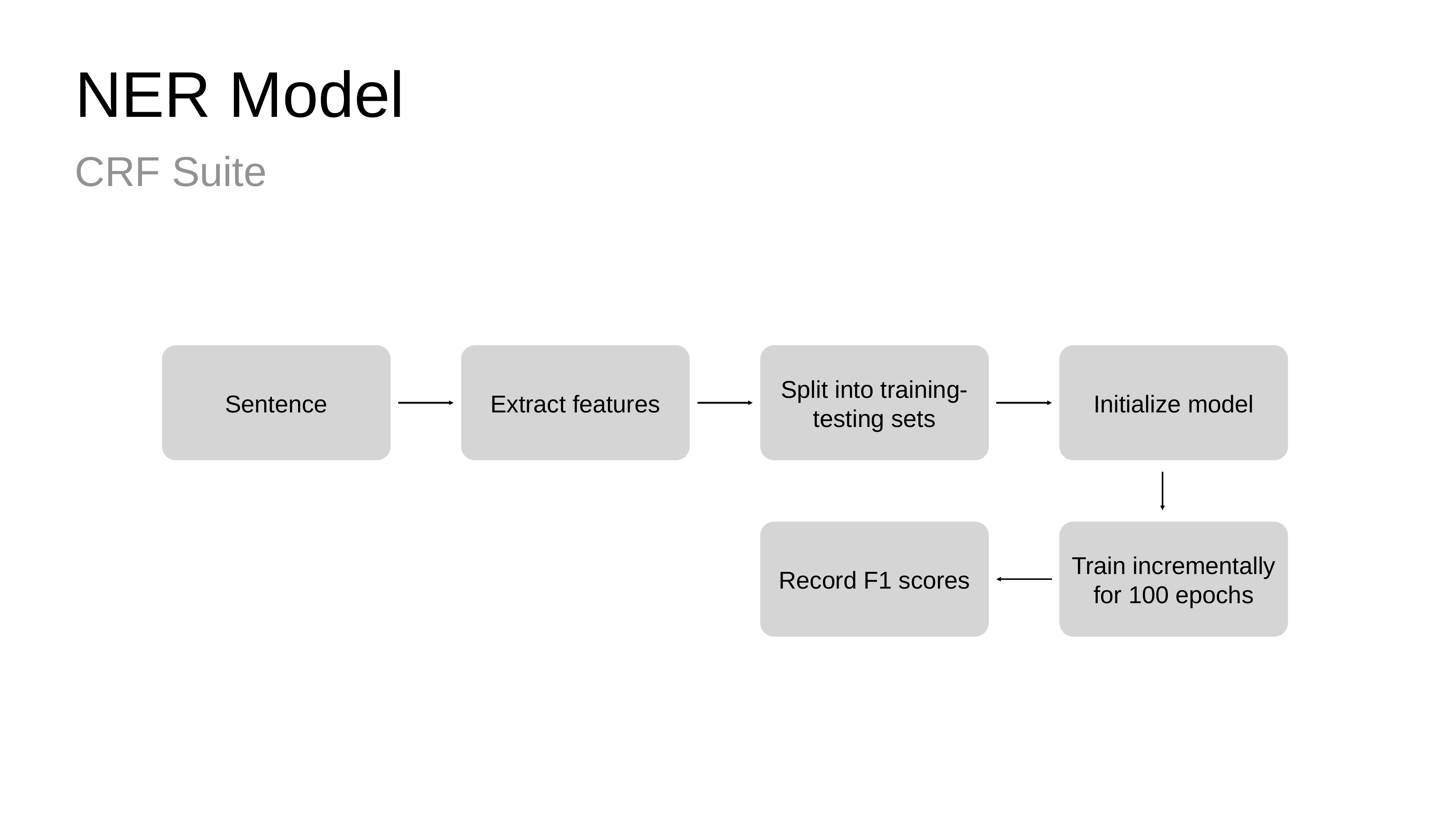

# NER Model
CRF Suite
Sentence
Extract features
Split into training-testing sets
Initialize model
Record F1 scores
Train incrementally for 100 epochs